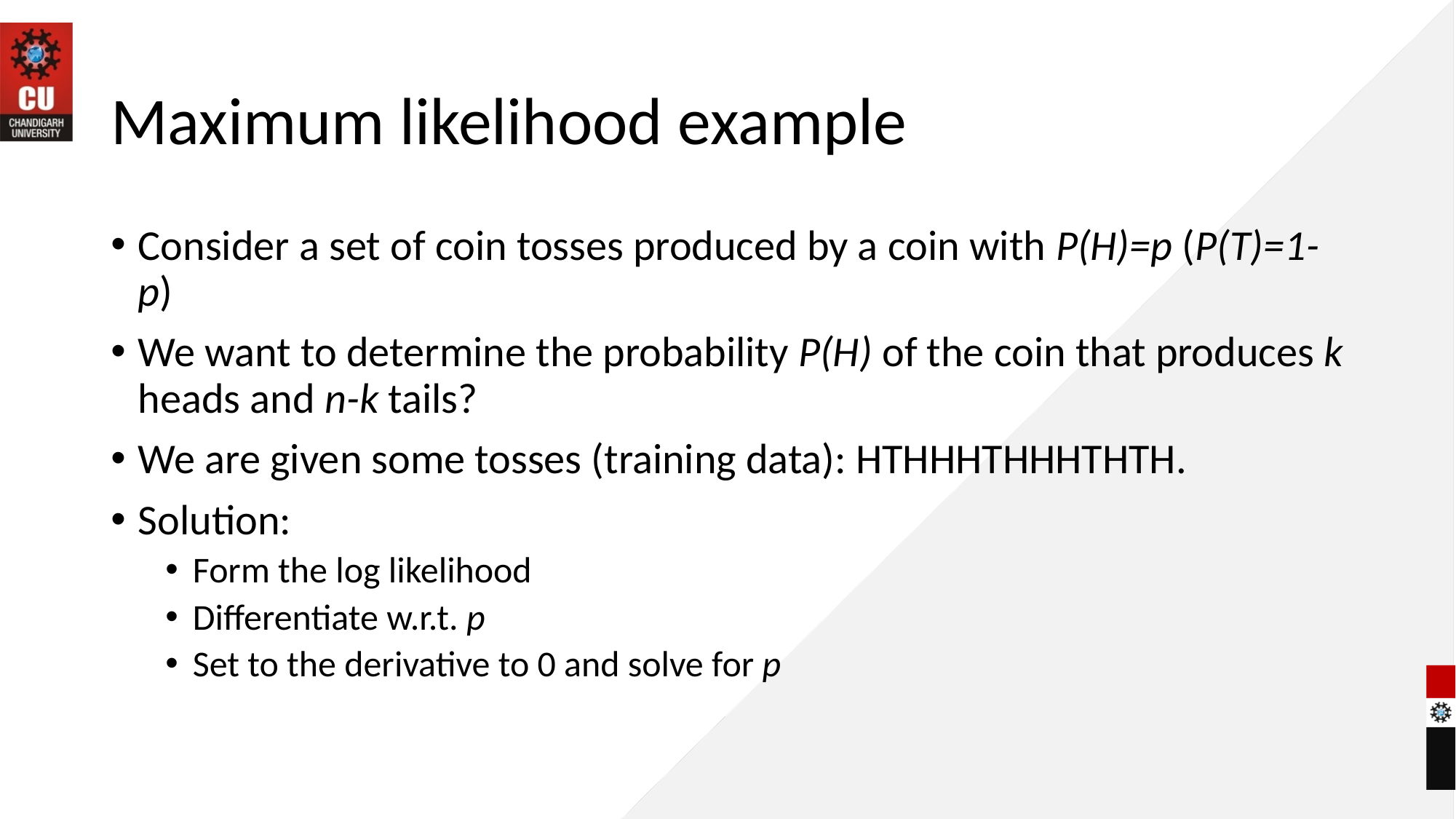

# Maximum likelihood example
Consider a set of coin tosses produced by a coin with P(H)=p (P(T)=1-p)
We want to determine the probability P(H) of the coin that produces k heads and n-k tails?
We are given some tosses (training data): HTHHHTHHHTHTH.
Solution:
Form the log likelihood
Differentiate w.r.t. p
Set to the derivative to 0 and solve for p